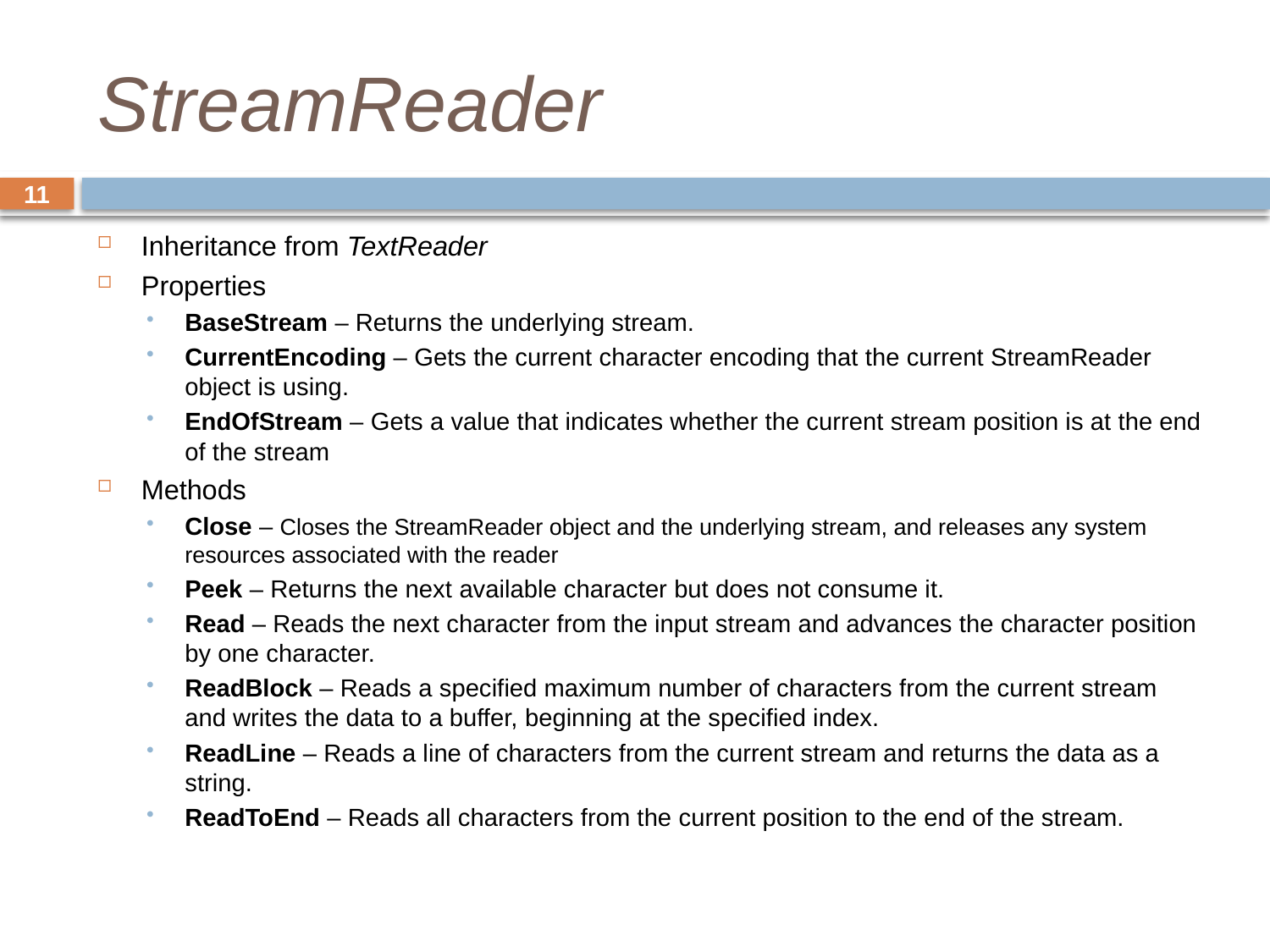

# StreamReader
11
Inheritance from TextReader
Properties
BaseStream – Returns the underlying stream.
CurrentEncoding – Gets the current character encoding that the current StreamReader object is using.
EndOfStream – Gets a value that indicates whether the current stream position is at the end of the stream
Methods
Close – Closes the StreamReader object and the underlying stream, and releases any system resources associated with the reader
Peek – Returns the next available character but does not consume it.
Read – Reads the next character from the input stream and advances the character position by one character.
ReadBlock – Reads a specified maximum number of characters from the current stream and writes the data to a buffer, beginning at the specified index.
ReadLine – Reads a line of characters from the current stream and returns the data as a string.
ReadToEnd – Reads all characters from the current position to the end of the stream.